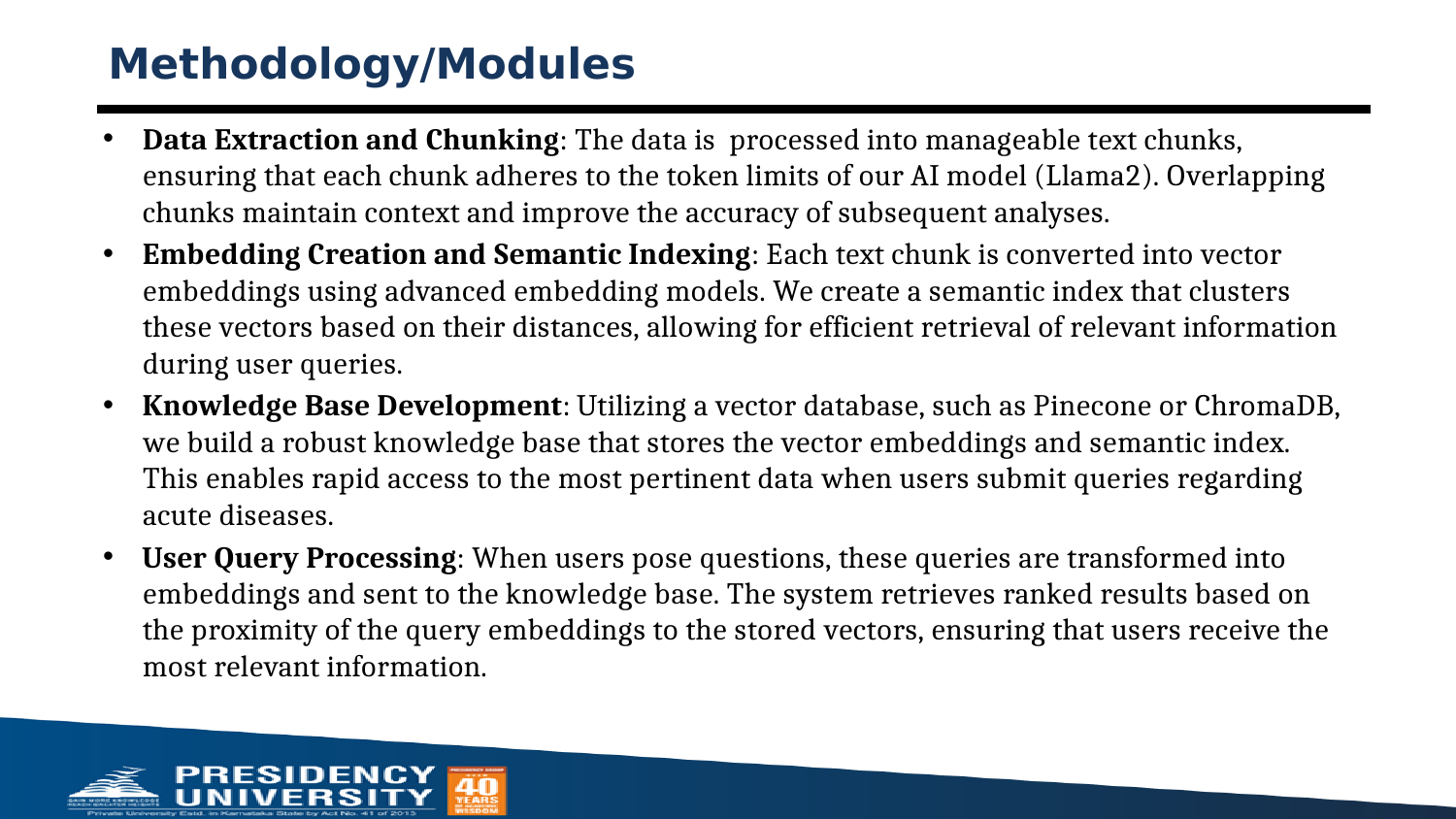

# Methodology/Modules
Data Extraction and Chunking: The data is  processed into manageable text chunks, ensuring that each chunk adheres to the token limits of our AI model (Llama2). Overlapping chunks maintain context and improve the accuracy of subsequent analyses.
Embedding Creation and Semantic Indexing: Each text chunk is converted into vector embeddings using advanced embedding models. We create a semantic index that clusters these vectors based on their distances, allowing for efficient retrieval of relevant information during user queries.
Knowledge Base Development: Utilizing a vector database, such as Pinecone or ChromaDB, we build a robust knowledge base that stores the vector embeddings and semantic index. This enables rapid access to the most pertinent data when users submit queries regarding acute diseases.
User Query Processing: When users pose questions, these queries are transformed into embeddings and sent to the knowledge base. The system retrieves ranked results based on the proximity of the query embeddings to the stored vectors, ensuring that users receive the most relevant information.